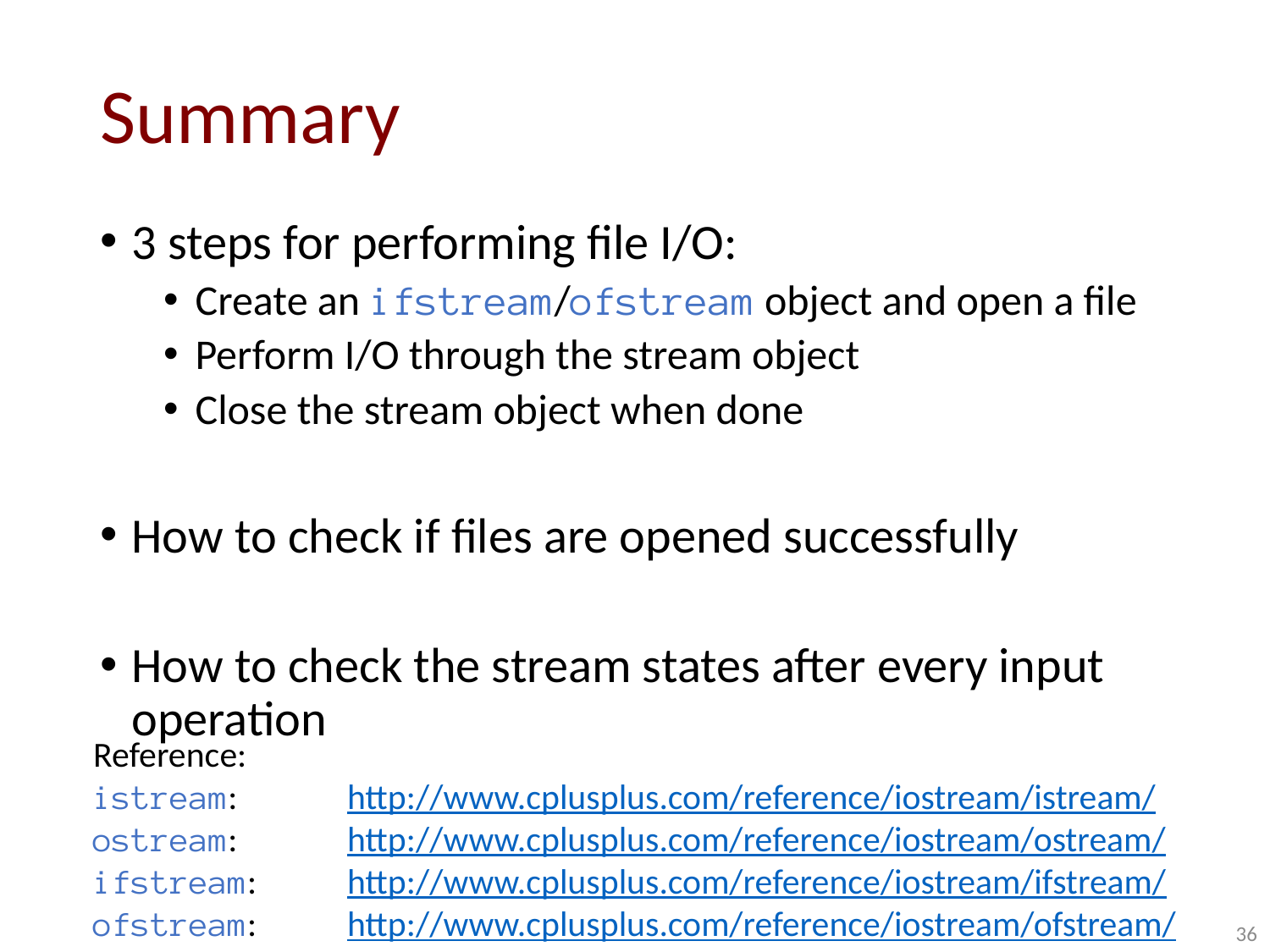

# Summary
3 steps for performing file I/O:
Create an ifstream/ofstream object and open a file
Perform I/O through the stream object
Close the stream object when done

How to check if files are opened successfully

How to check the stream states after every input operation
Reference:
istream:	http://www.cplusplus.com/reference/iostream/istream/
ostream:	http://www.cplusplus.com/reference/iostream/ostream/
ifstream:	http://www.cplusplus.com/reference/iostream/ifstream/
ofstream:	http://www.cplusplus.com/reference/iostream/ofstream/
36